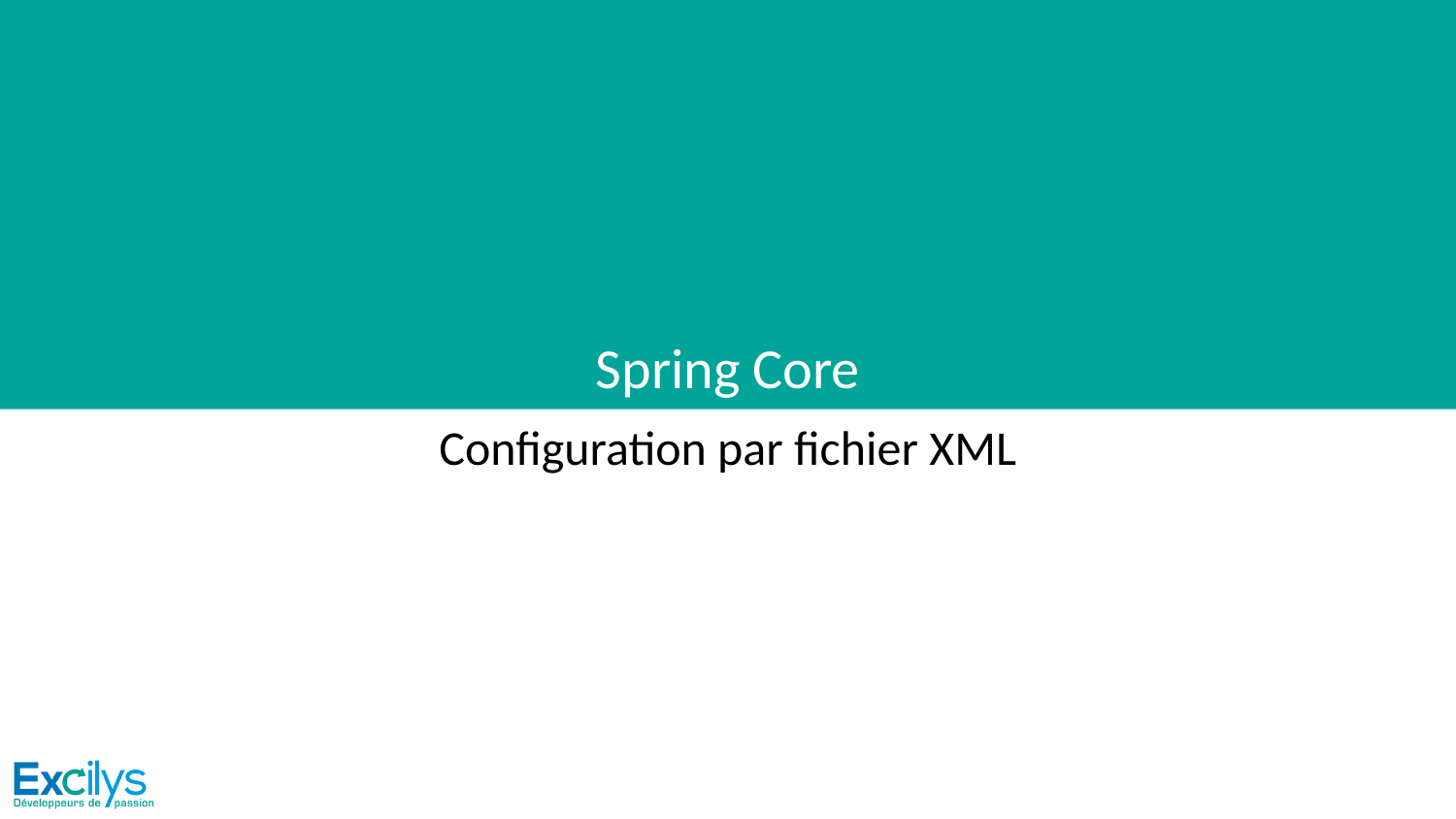

# Spring Core
Configuration par fichier XML